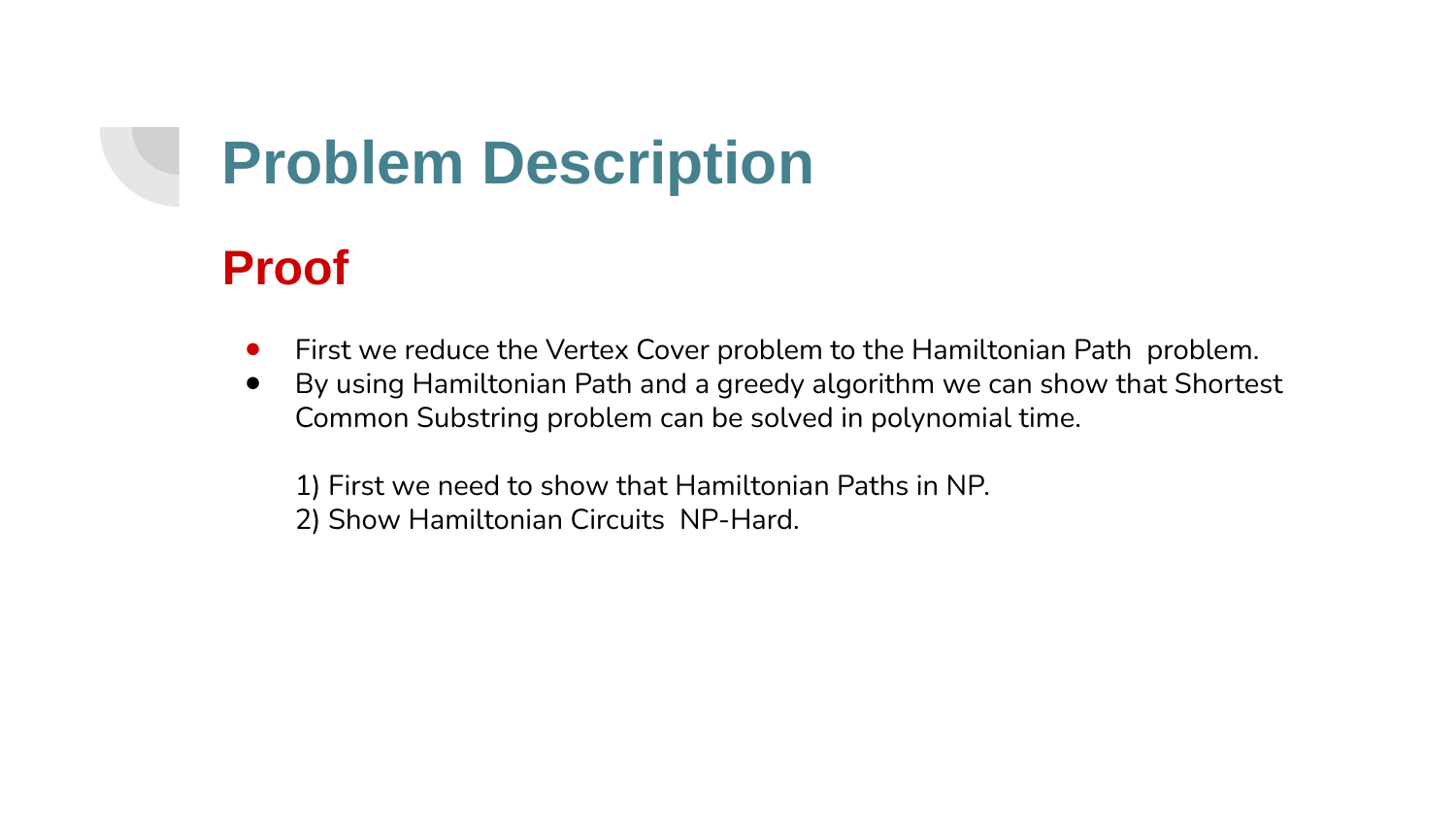

# Problem Description
Proof
First we reduce the Vertex Cover problem to the Hamiltonian Path  problem.
By using Hamiltonian Path and a greedy algorithm we can show that Shortest Common Substring problem can be solved in polynomial time.

1) First we need to show that Hamiltonian Paths in NP.
2) Show Hamiltonian Circuits  NP-Hard.